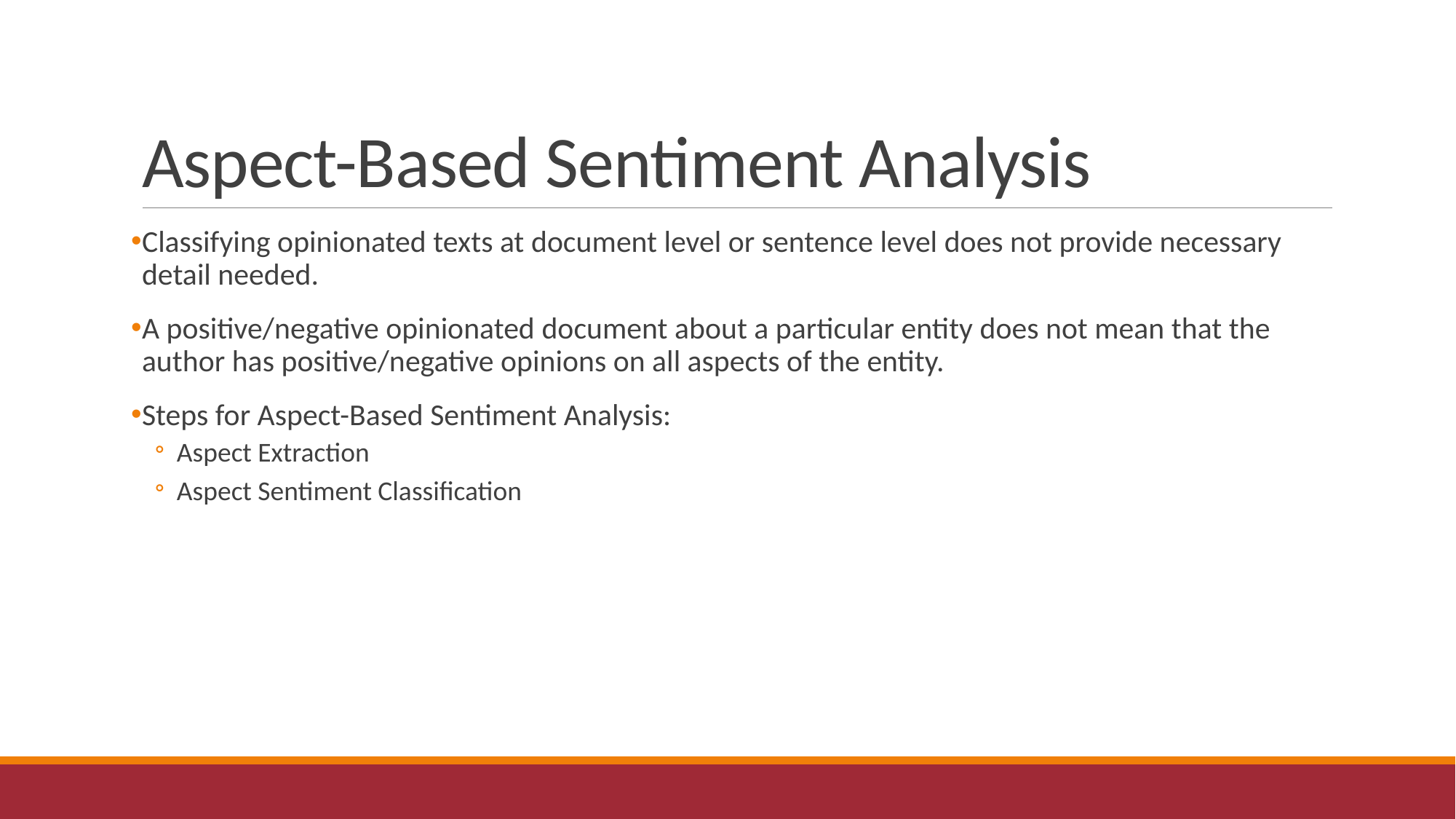

# Aspect-Based Sentiment Analysis
Classifying opinionated texts at document level or sentence level does not provide necessary detail needed.
A positive/negative opinionated document about a particular entity does not mean that the author has positive/negative opinions on all aspects of the entity.
Steps for Aspect-Based Sentiment Analysis:
Aspect Extraction
Aspect Sentiment Classification